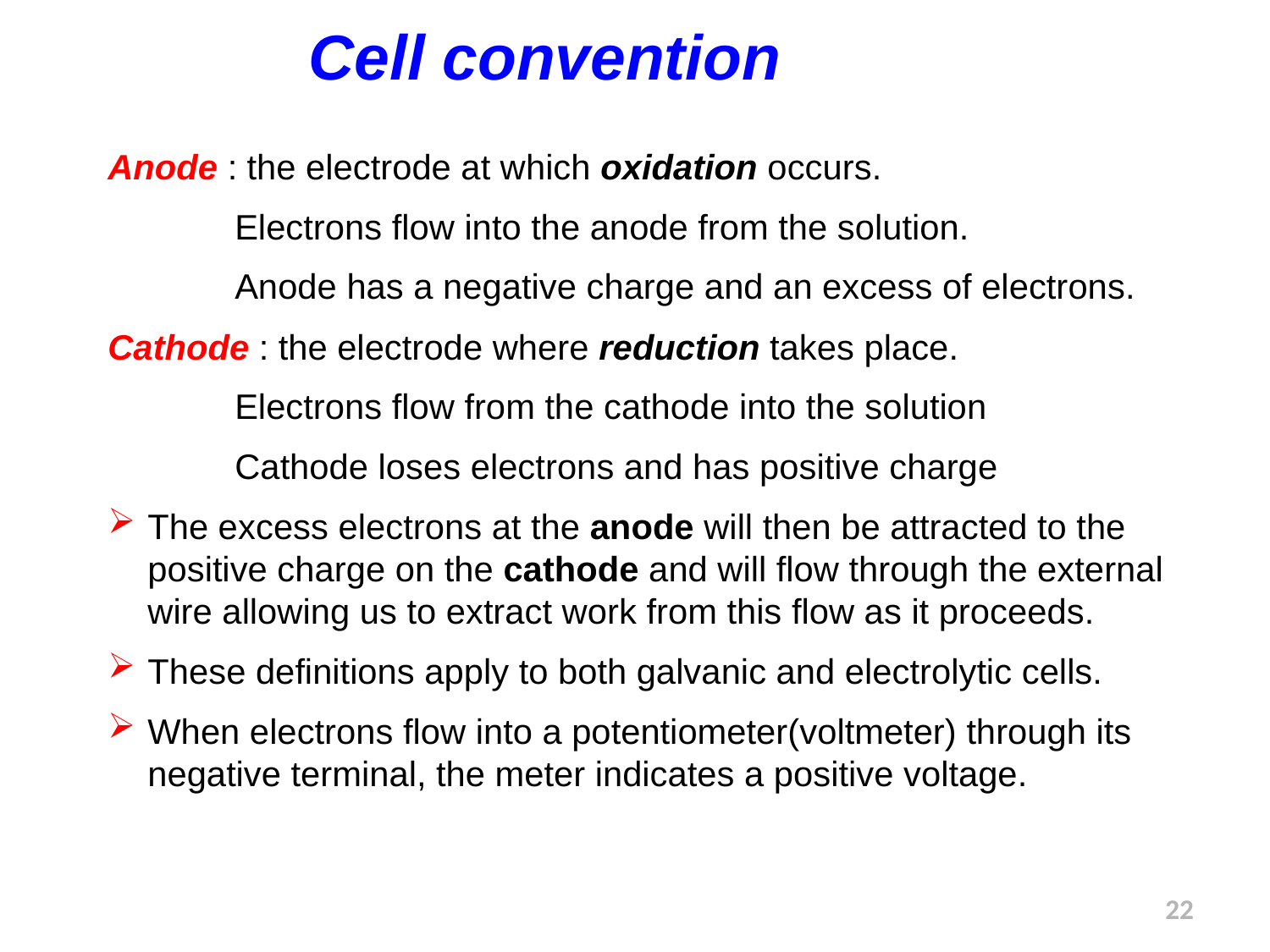

Cell convention
Anode : the electrode at which oxidation occurs.
	Electrons flow into the anode from the solution.
	Anode has a negative charge and an excess of electrons.
Cathode : the electrode where reduction takes place.
	Electrons flow from the cathode into the solution
	Cathode loses electrons and has positive charge
The excess electrons at the anode will then be attracted to the positive charge on the cathode and will flow through the external wire allowing us to extract work from this flow as it proceeds.
These definitions apply to both galvanic and electrolytic cells.
When electrons flow into a potentiometer(voltmeter) through its negative terminal, the meter indicates a positive voltage.
22